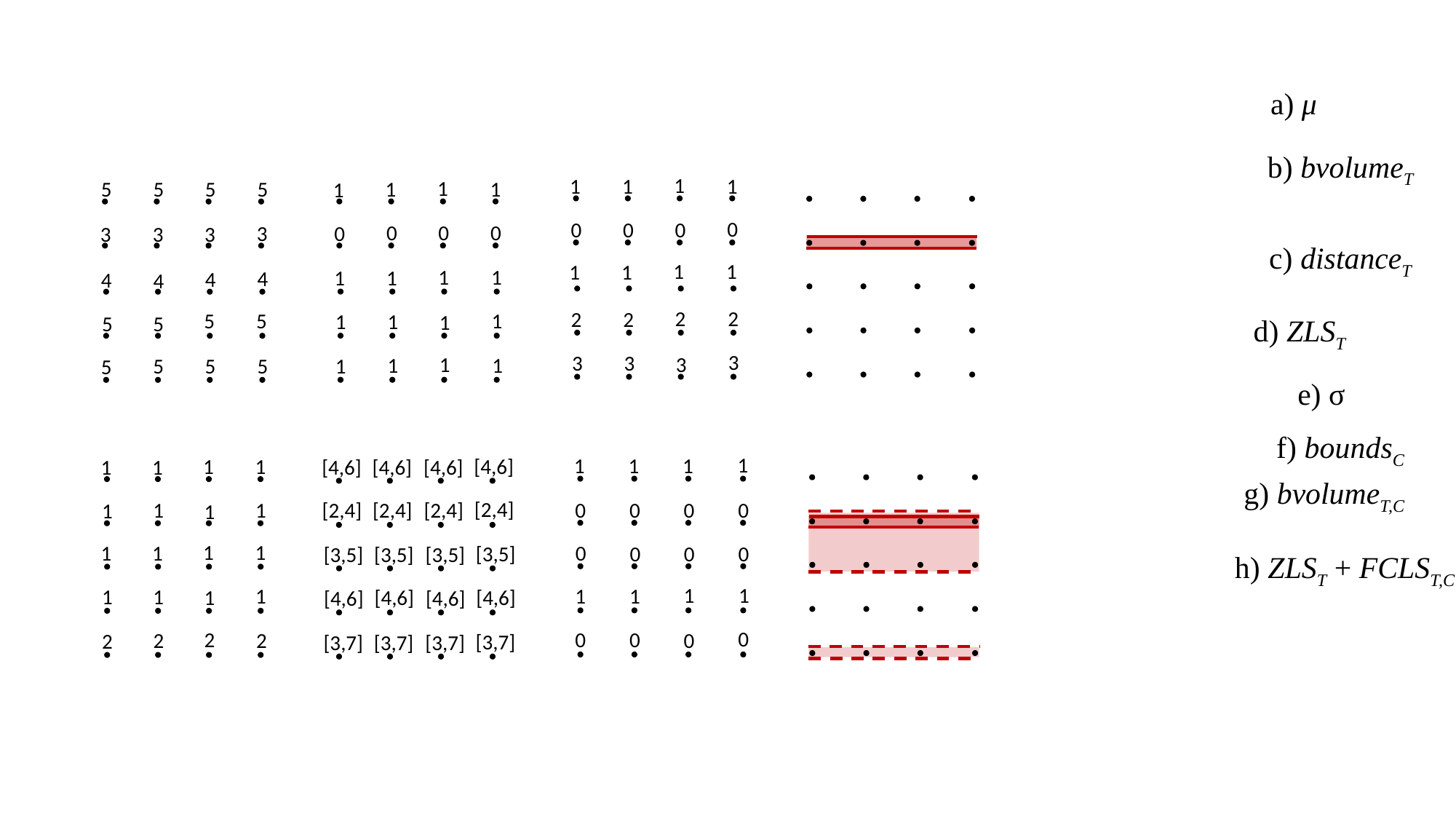

a) μ
b) bvolumeT

1
1
1
1

0
0
0
0

1
1
1
1

1
1
1
1

1
1
1
1

5
5
5
5

3
3
3
3

4
4
4
4

5
5
5
5

5
5
5
5

1

1
1
1

1
1

1
1

0
0
0
0

1
1
1
1

2
2
2
2

3
3
3
3

c) distanceT
d) ZLST
e) σ
f) boundsC

[4,6]
[4,6]
[4,6]
[4,6]

[2,4]
[2,4]
[2,4]
[2,4]

[3,5]
[3,5]
[3,5]
[3,5]

[4,6]
[4,6]
[4,6]
[4,6]

[3,7]
[3,7]
[3,7]
[3,7]

1
1
1
1

1
1
1
1

1
1
1
1

1
1
1
1

2
2
2
2

1
1

1
1

1
1
1

1

0
0
0
0

0
0
0
0

1
1
1
1

0
0
0
0

g) bvolumeT,C
h) ZLST + FCLST,C